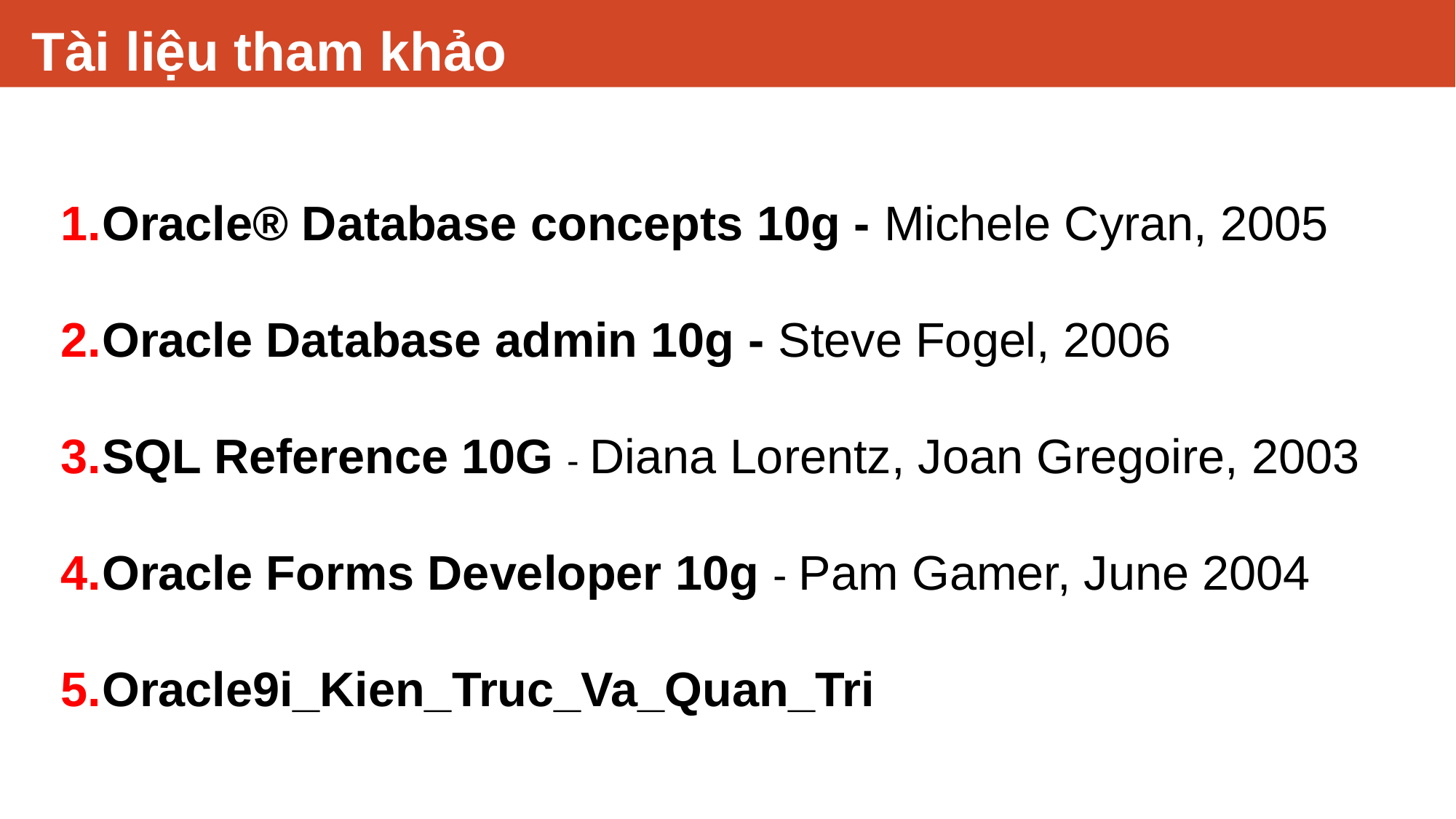

# Tài liệu tham khảo
Oracle® Database concepts 10g - Michele Cyran, 2005
Oracle Database admin 10g - Steve Fogel, 2006
SQL Reference 10G - Diana Lorentz, Joan Gregoire, 2003
Oracle Forms Developer 10g - Pam Gamer, June 2004
Oracle9i_Kien_Truc_Va_Quan_Tri